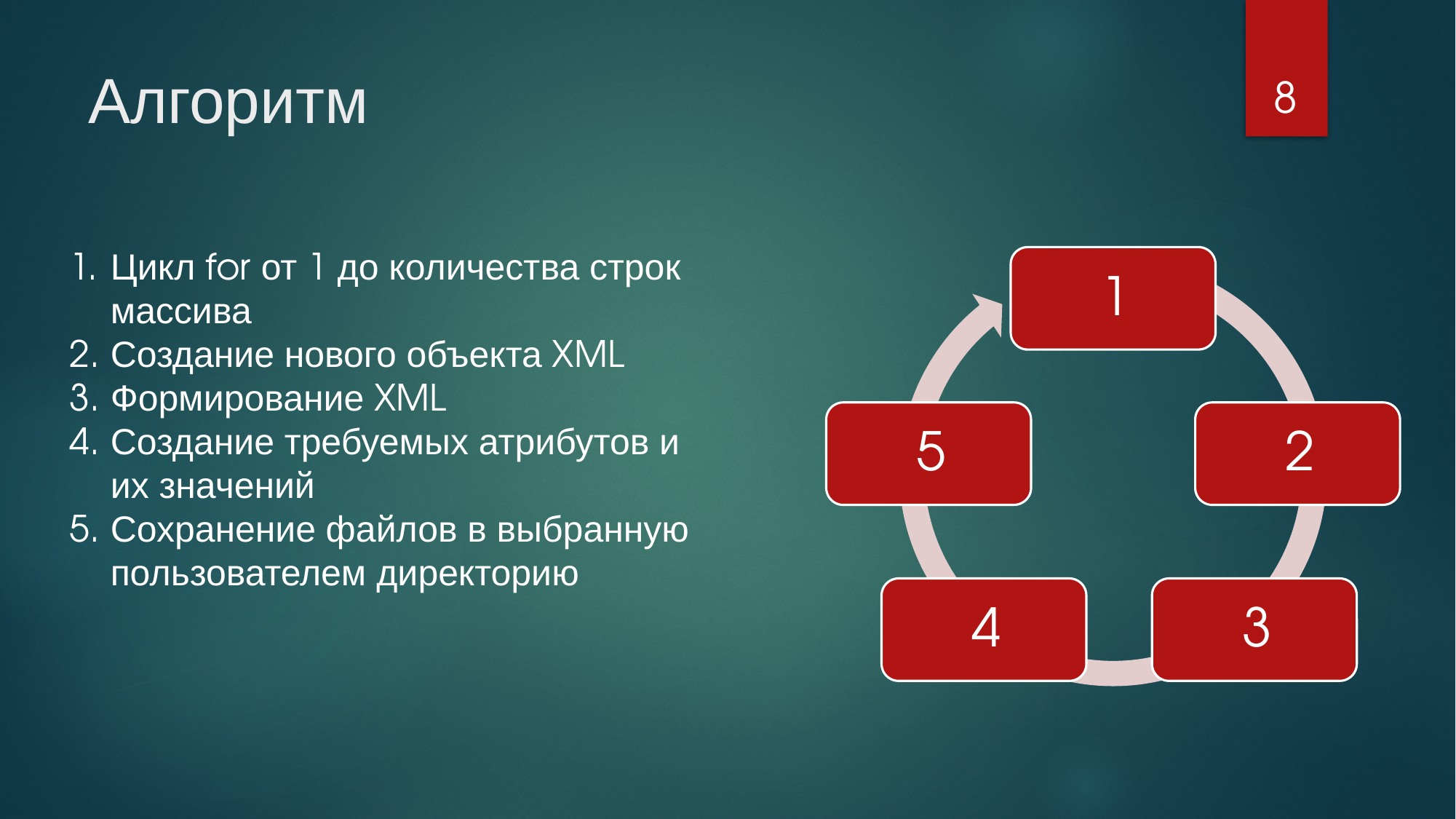

8
# Алгоритм
1
2
3
4
5
Цикл for от 1 до количества строк массива
Создание нового объекта XML
Формирование XML
Создание требуемых атрибутов и их значений
Сохранение файлов в выбранную пользователем директорию